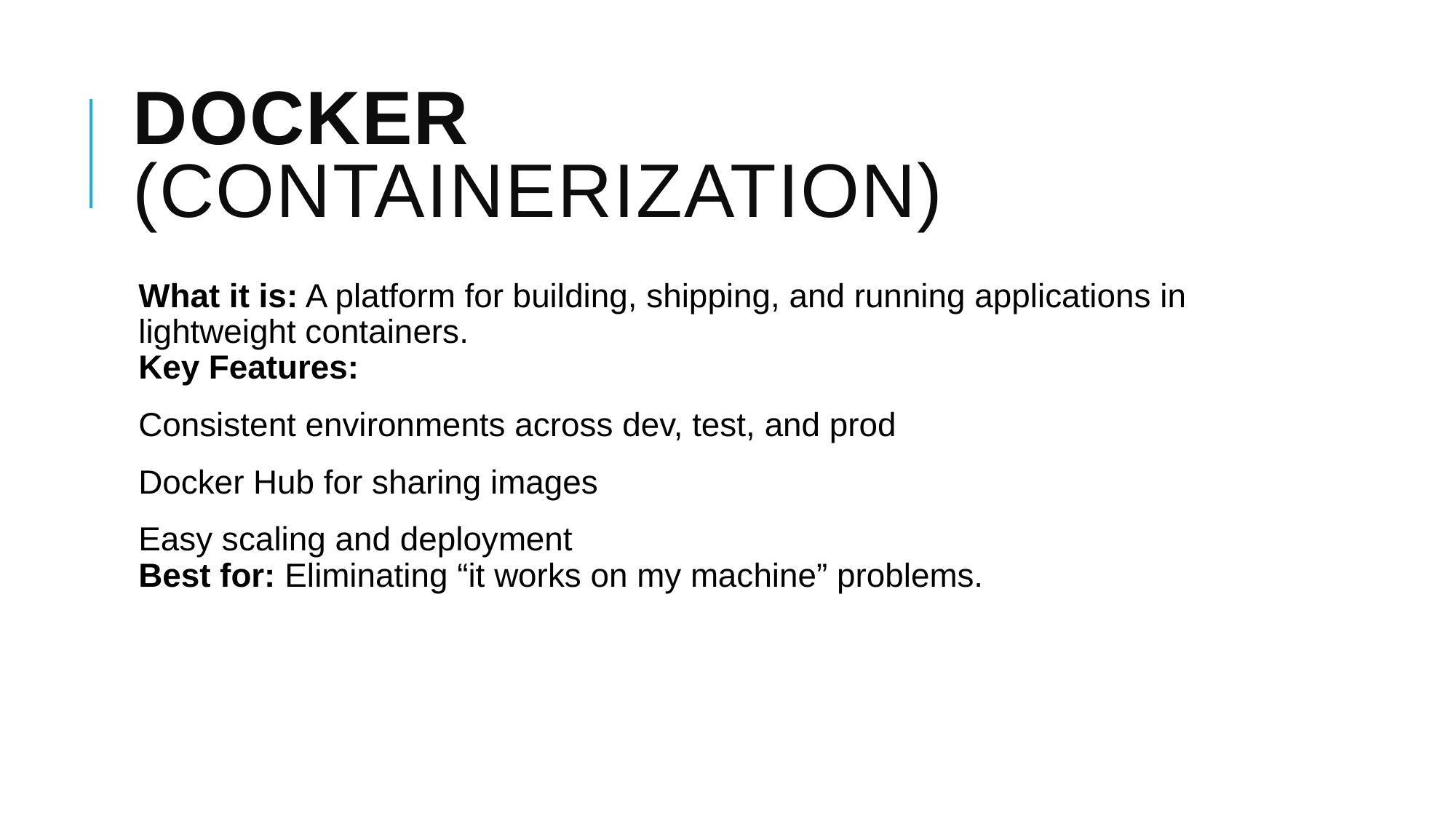

# Docker (Containerization)
What it is: A platform for building, shipping, and running applications in lightweight containers.
Key Features:
Consistent environments across dev, test, and prod
Docker Hub for sharing images
Easy scaling and deployment
Best for: Eliminating “it works on my machine” problems.